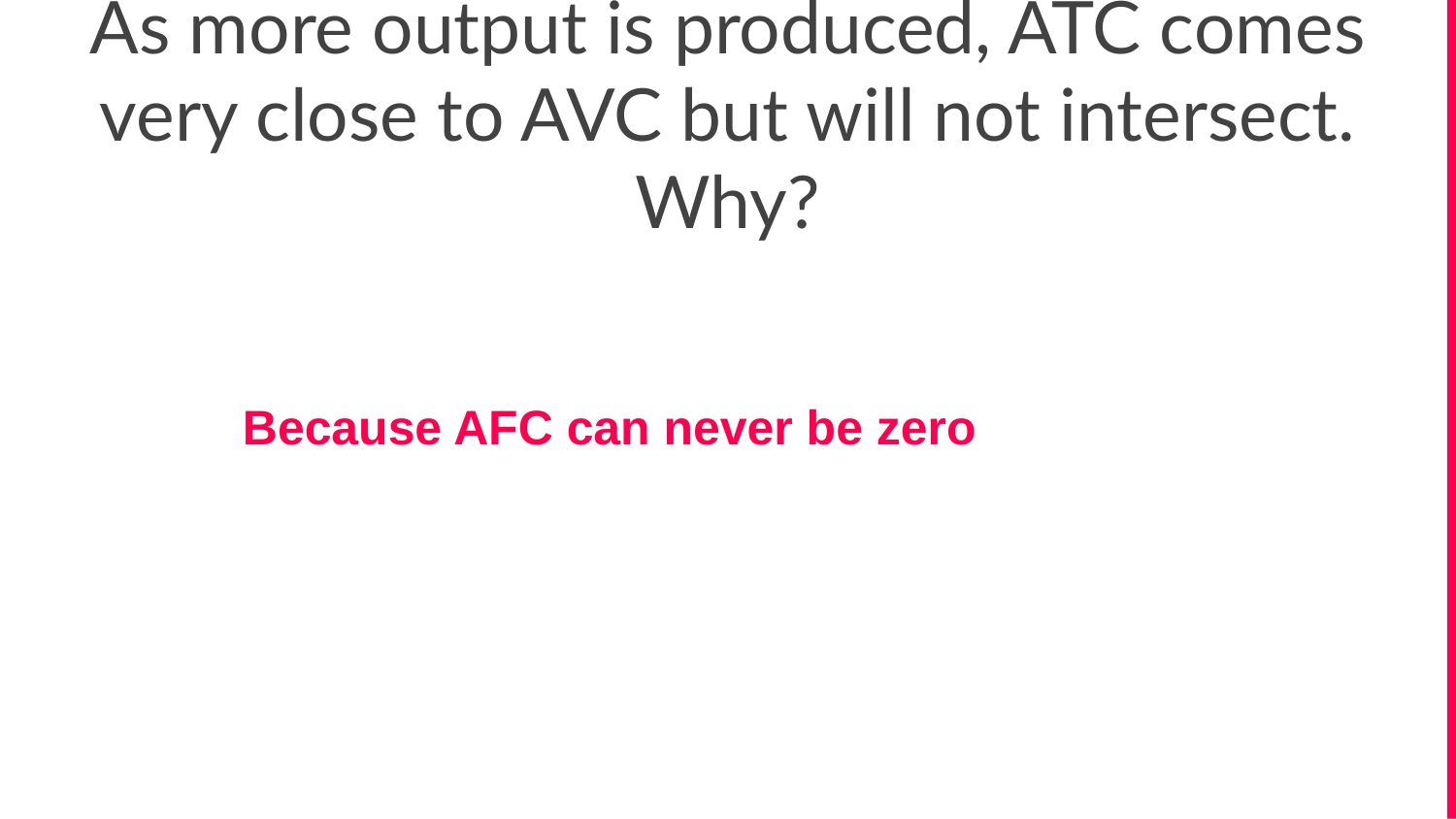

As more output is produced, ATC comes very close to AVC but will not intersect. Why?
Because AFC can never be zero